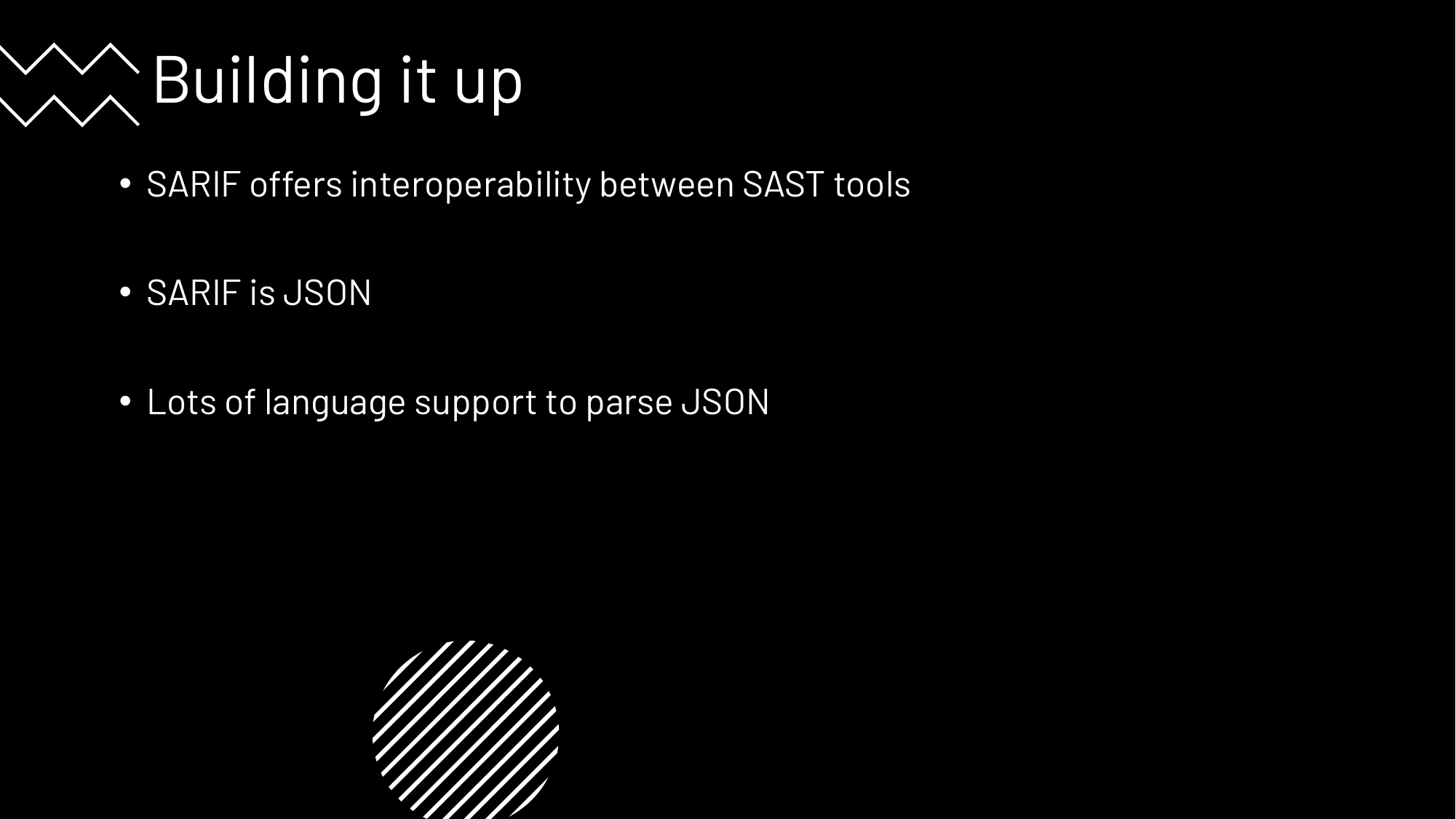

# Building it up

SARIF offers interoperability between SAST tools

SARIF is JSON

Lots of language support to parse JSON